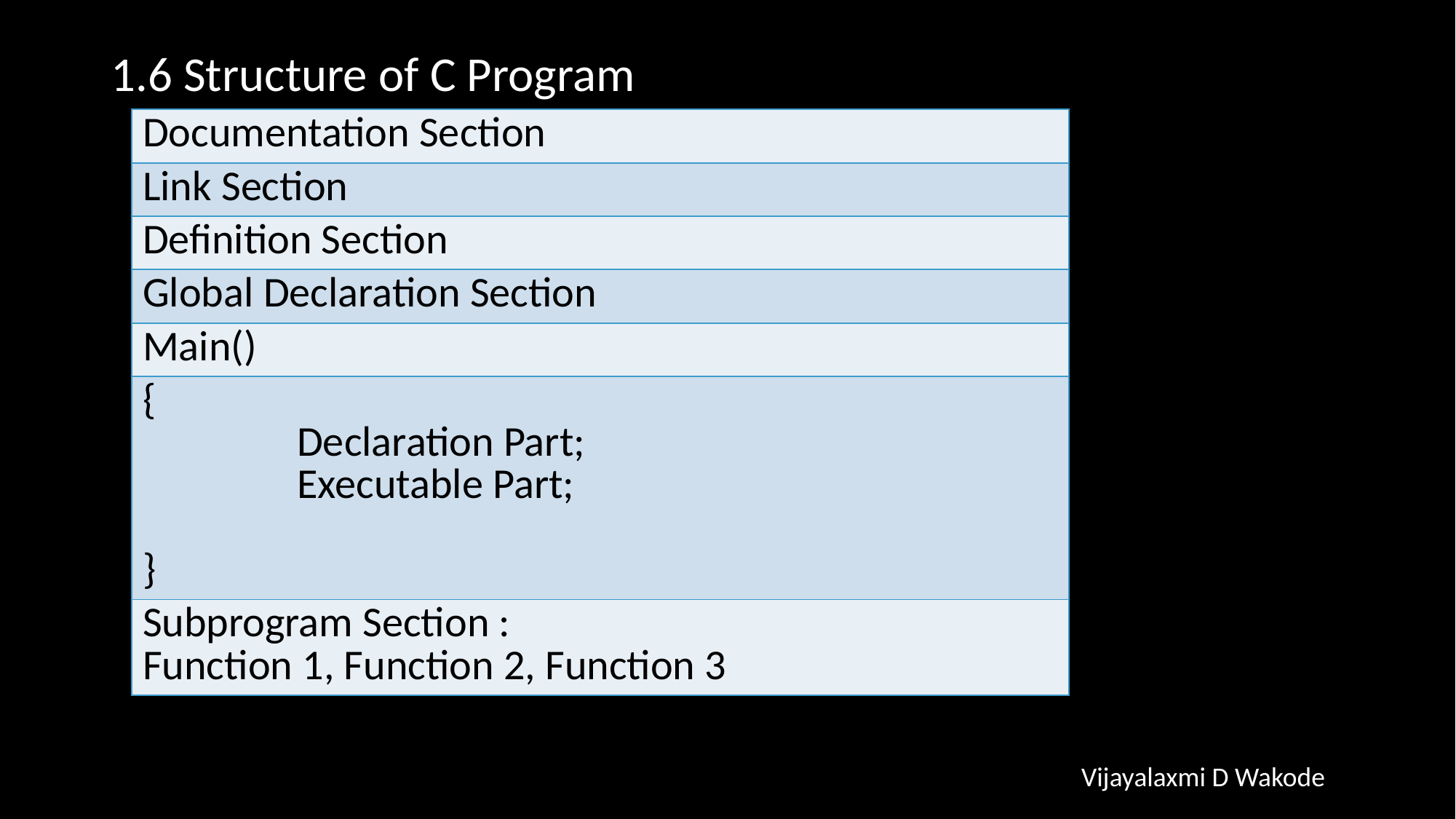

# 1.6 Structure of C Program
| Documentation Section |
| --- |
| Link Section |
| Definition Section |
| Global Declaration Section |
| Main() |
| { Declaration Part; Executable Part; } |
| Subprogram Section : Function 1, Function 2, Function 3 |
Vijayalaxmi D Wakode